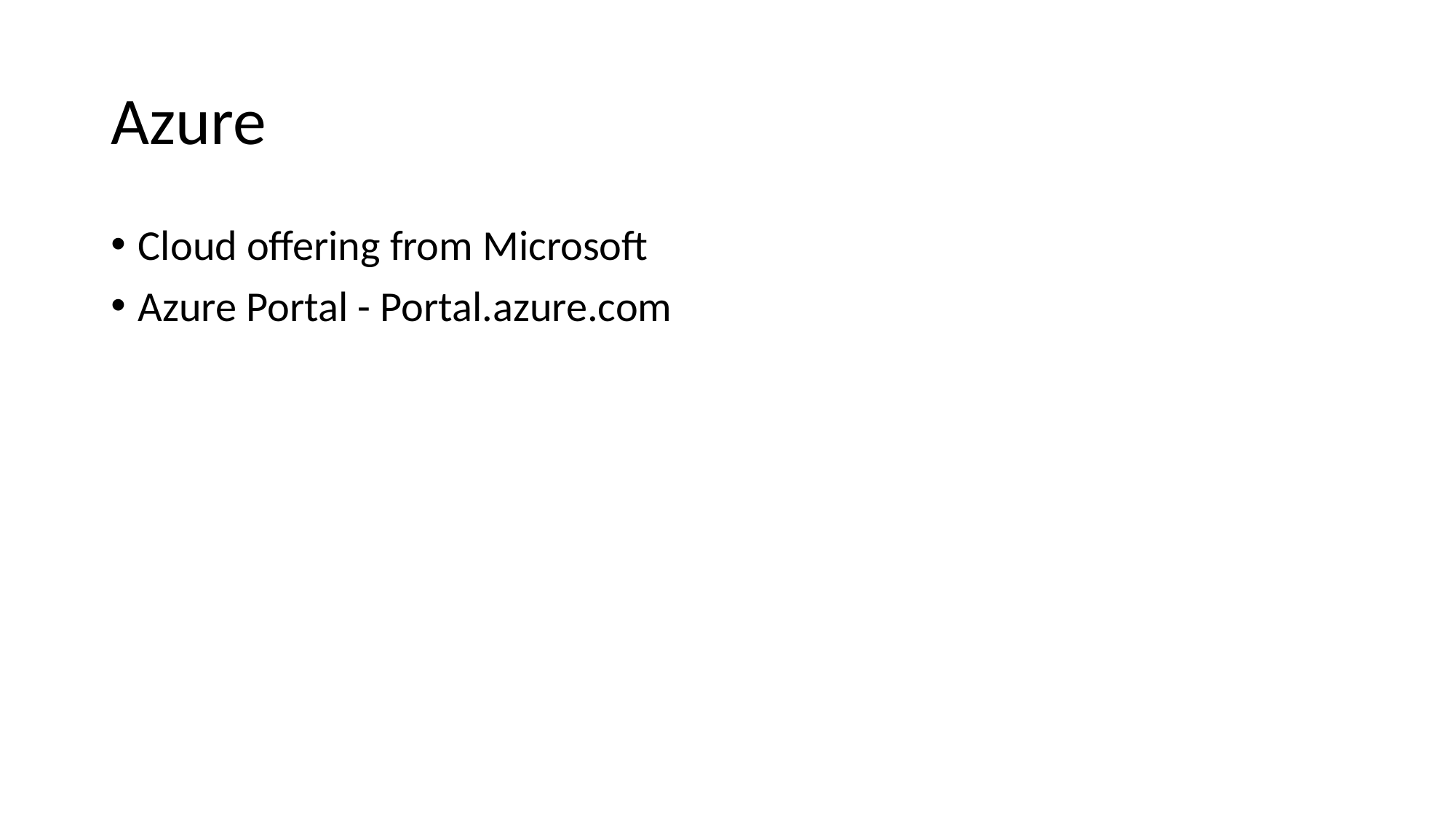

# Azure
Cloud offering from Microsoft
Azure Portal - Portal.azure.com